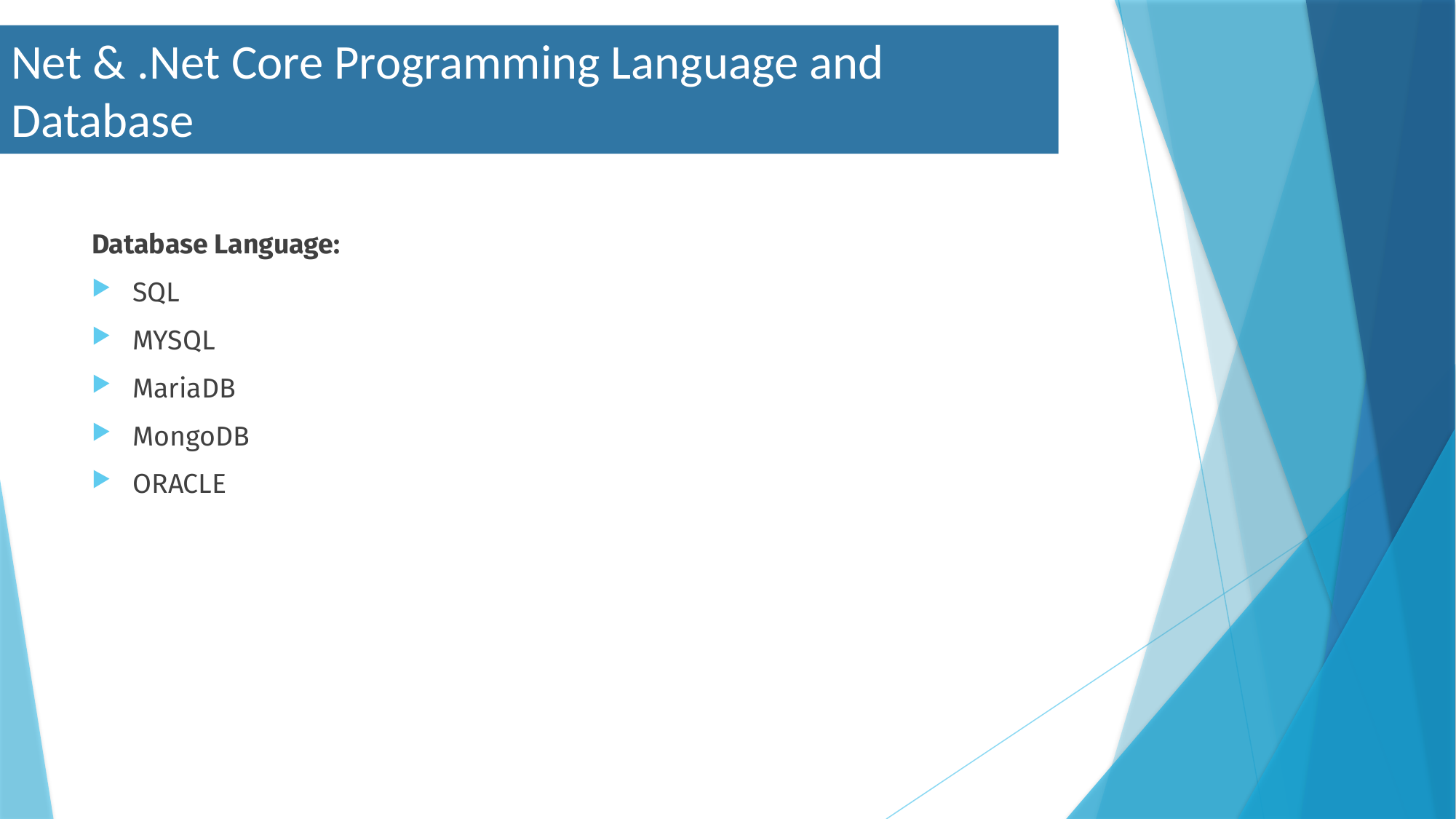

Net & .Net Core Programming Language and Database
Database Language:
SQL
MYSQL
MariaDB
MongoDB
ORACLE